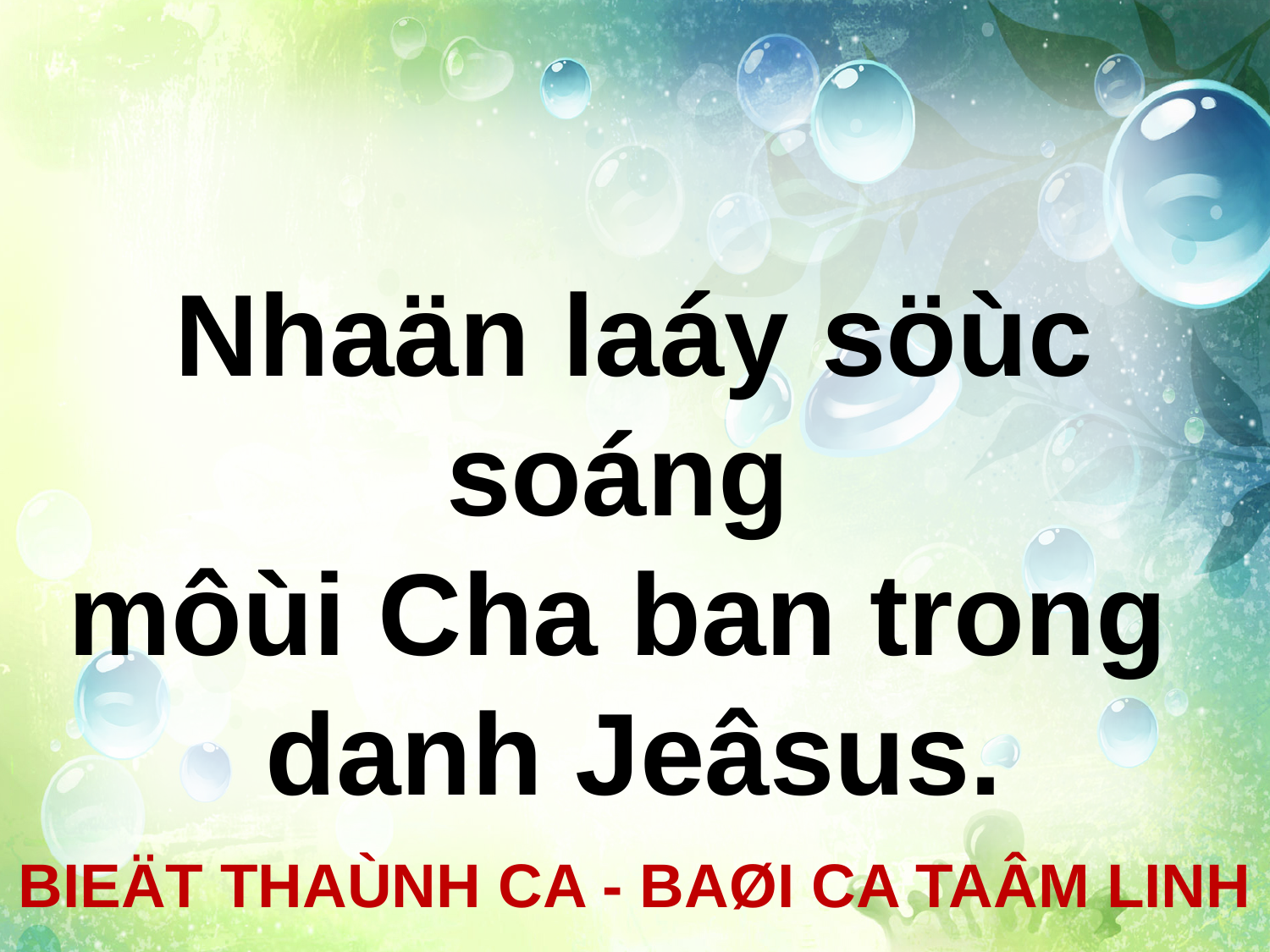

Nhaän laáy söùc soáng
môùi Cha ban trong
danh Jeâsus.
BIEÄT THAÙNH CA - BAØI CA TAÂM LINH